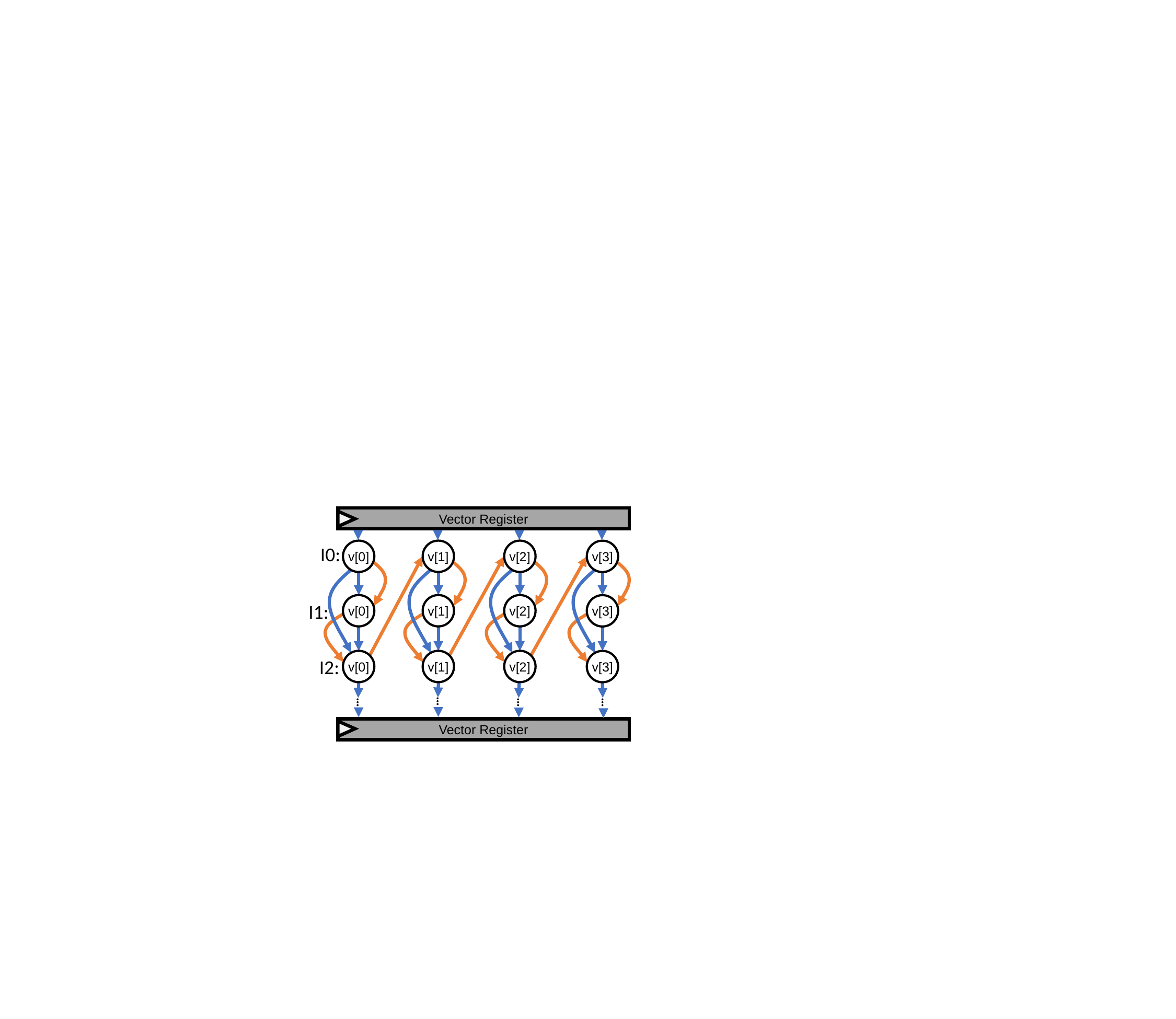

Vector Register

v[0]

v[0]

v[0]
…
v[1]

v[1]

v[1]
…
v[2]

v[2]

v[2]
…
v[3]

v[3]

v[3]
…
I0:
I1:
I2:
Vector Register